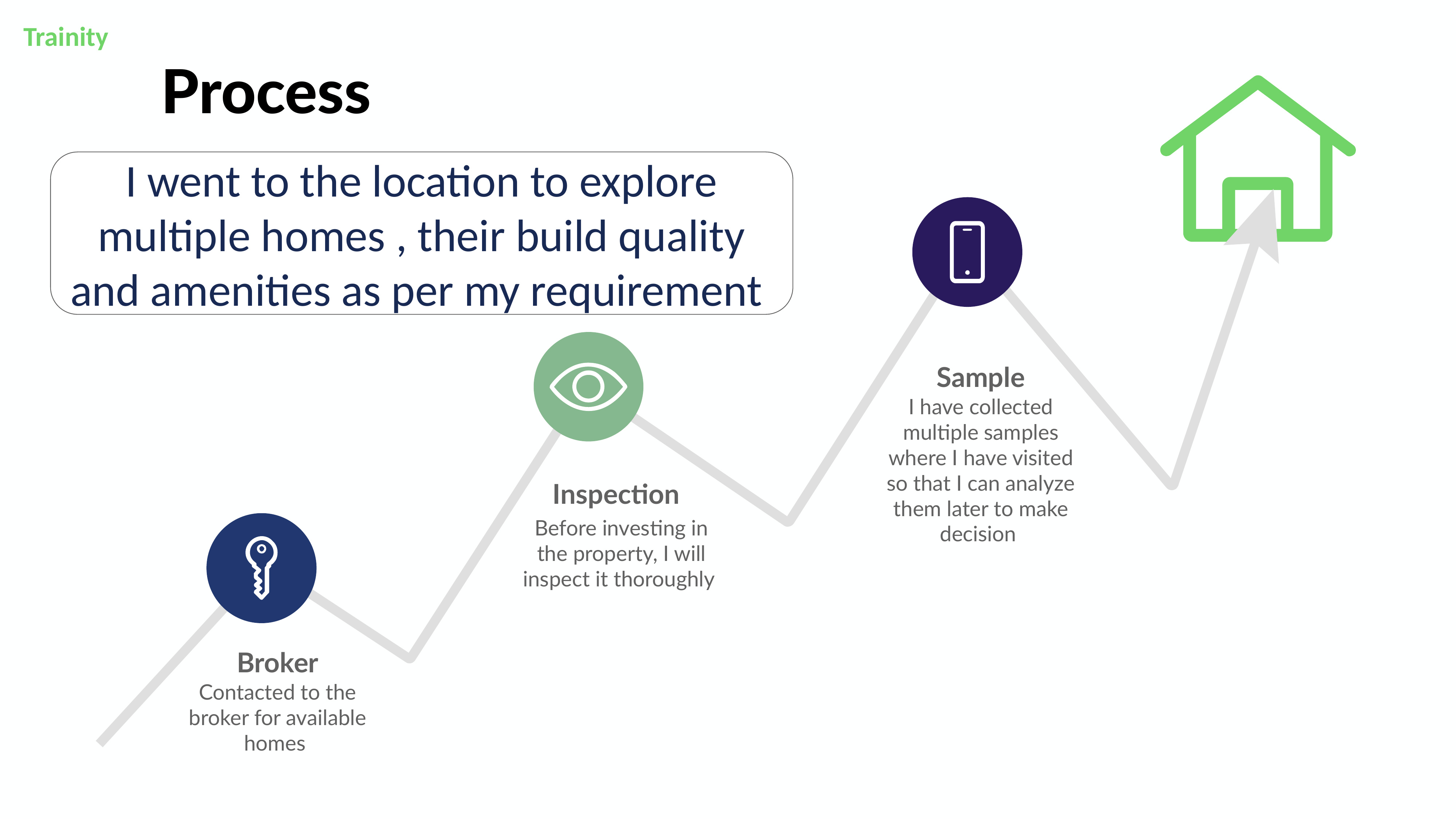

Trainity
Process

I went to the location to explore multiple homes , their build quality and amenities as per my requirement

Sample
I have collected multiple samples where I have visited so that I can analyze them later to make decision

Inspection
Before investing in the property, I will inspect it thoroughly

Broker
Contacted to the broker for available homes